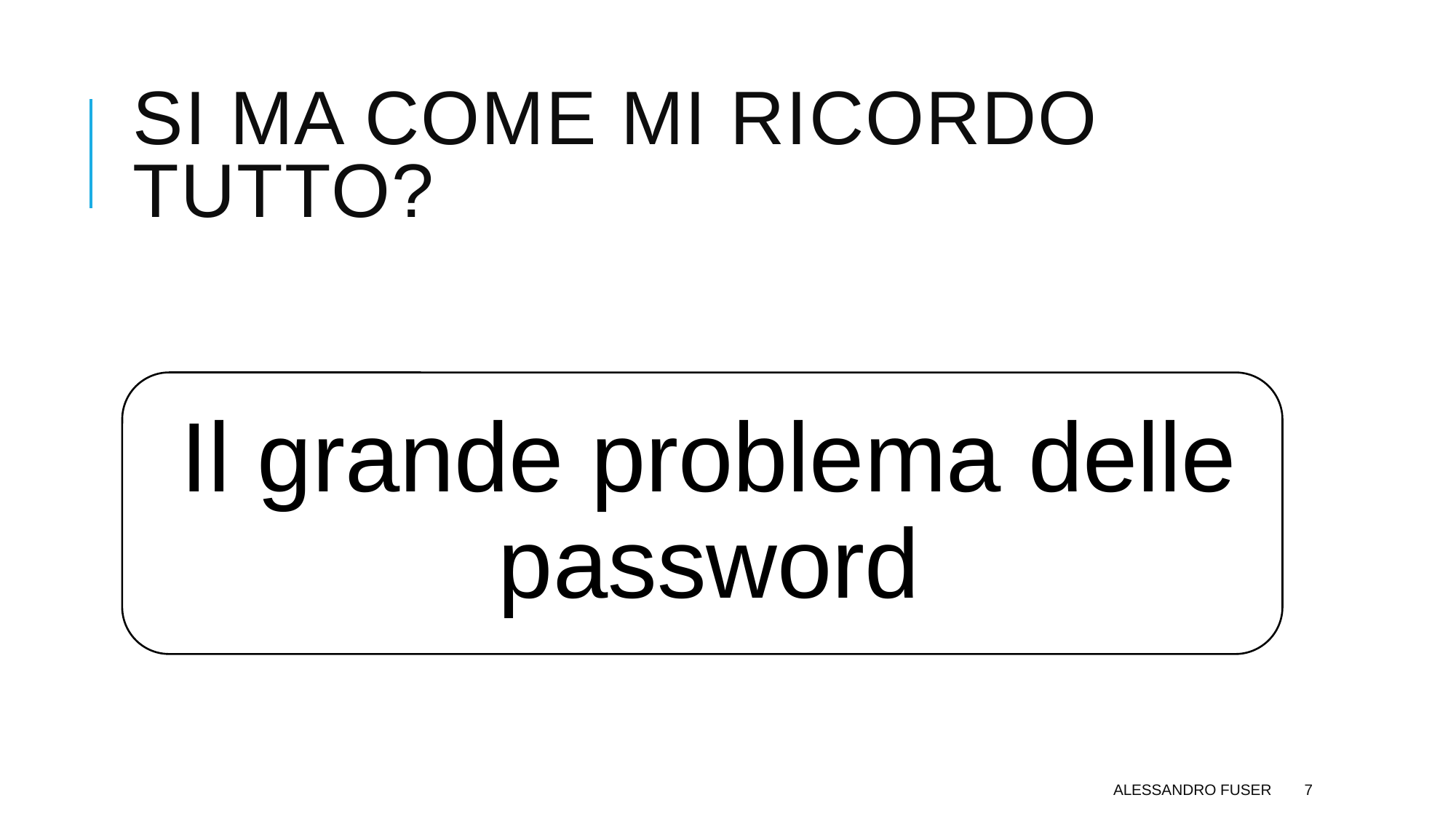

# Si ma come mi ricordo tutto?
Il grande problema delle password
Alessandro Fuser
7